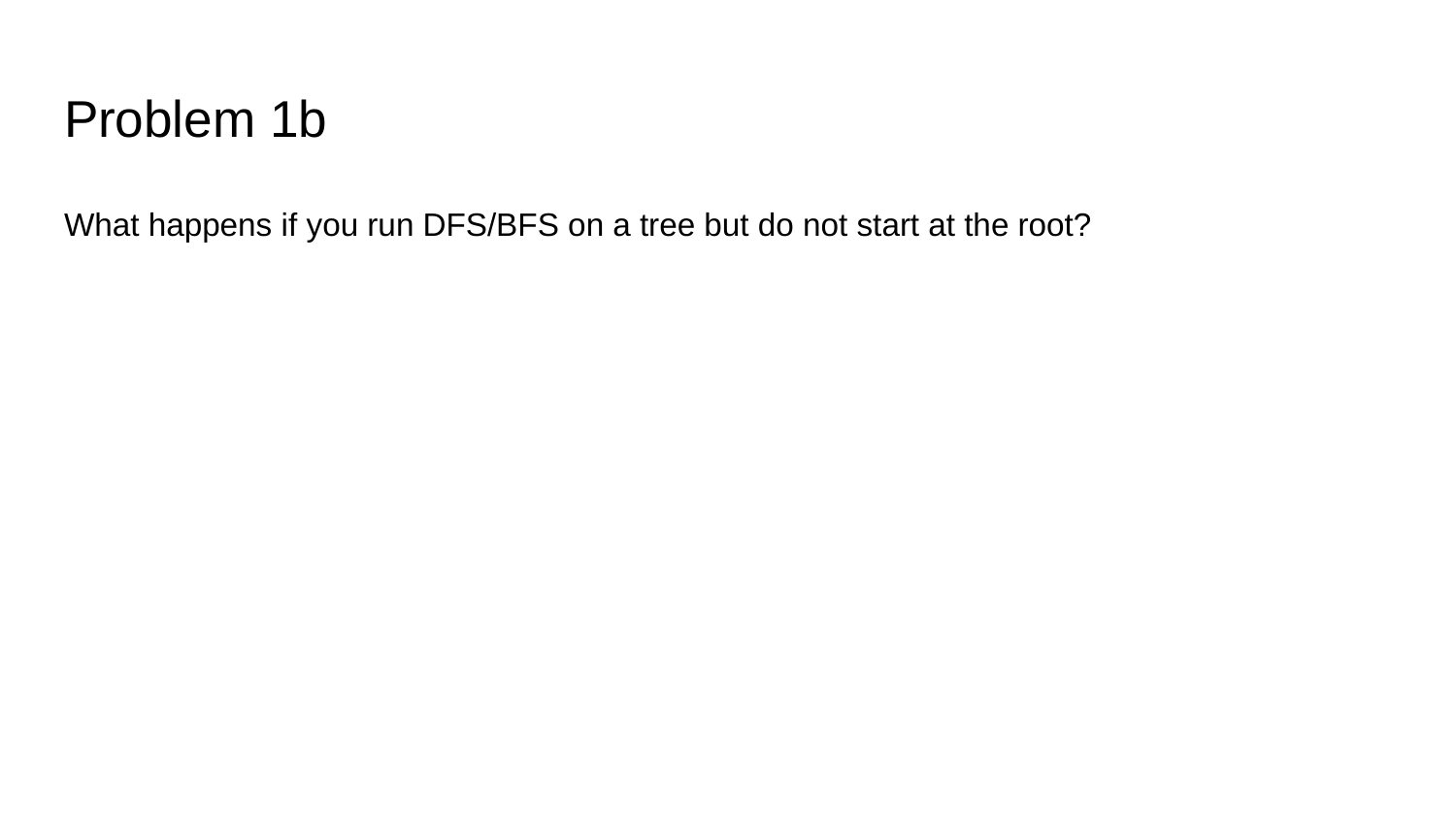

# Problem 1b
What happens if you run DFS/BFS on a tree but do not start at the root?